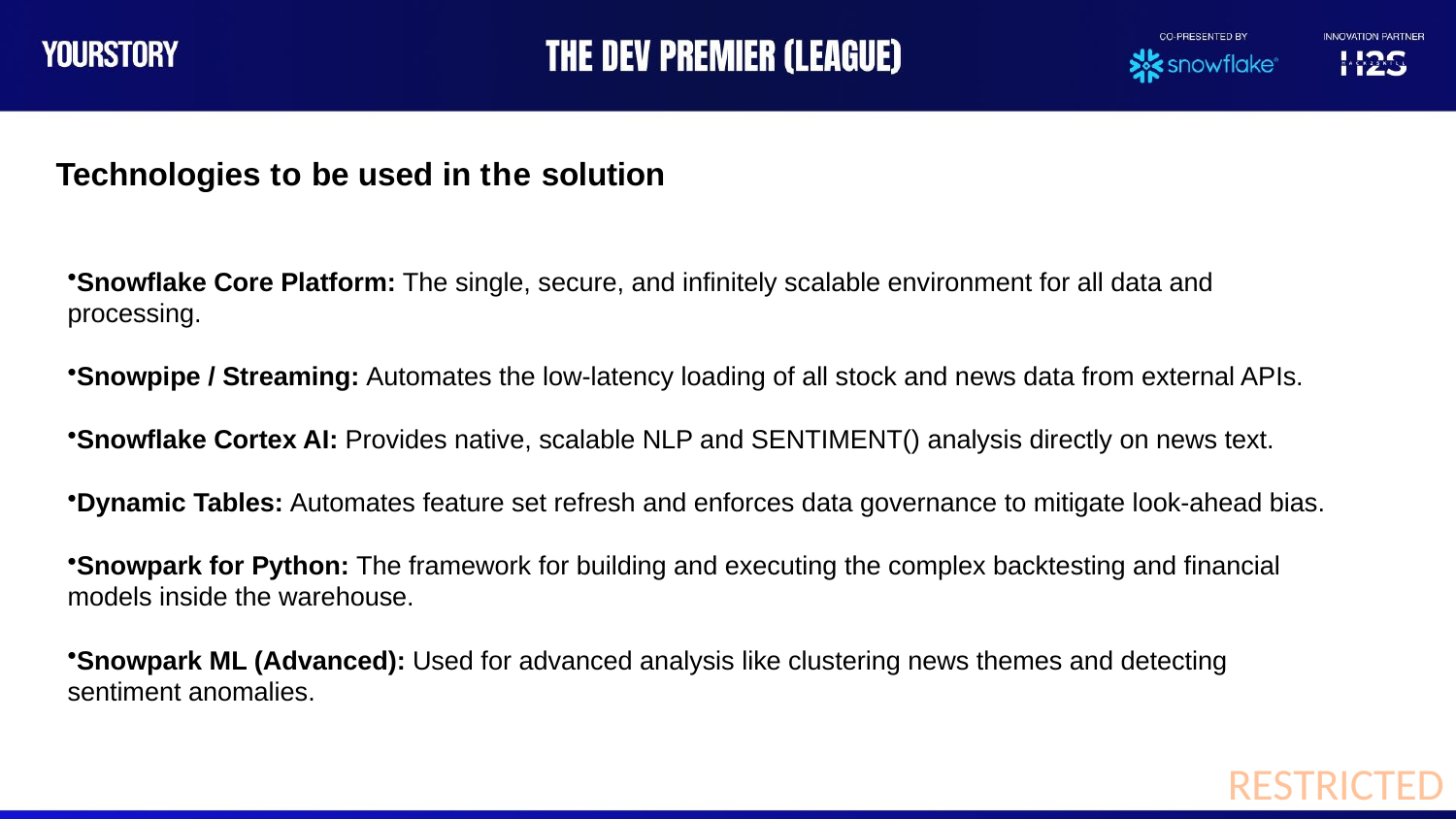

Technologies to be used in the solution
Snowflake Core Platform: The single, secure, and infinitely scalable environment for all data and processing.

Snowpipe / Streaming: Automates the low-latency loading of all stock and news data from external APIs.

Snowflake Cortex AI: Provides native, scalable NLP and SENTIMENT() analysis directly on news text.

Dynamic Tables: Automates feature set refresh and enforces data governance to mitigate look-ahead bias.

Snowpark for Python: The framework for building and executing the complex backtesting and financial models inside the warehouse.

Snowpark ML (Advanced): Used for advanced analysis like clustering news themes and detecting sentiment anomalies.